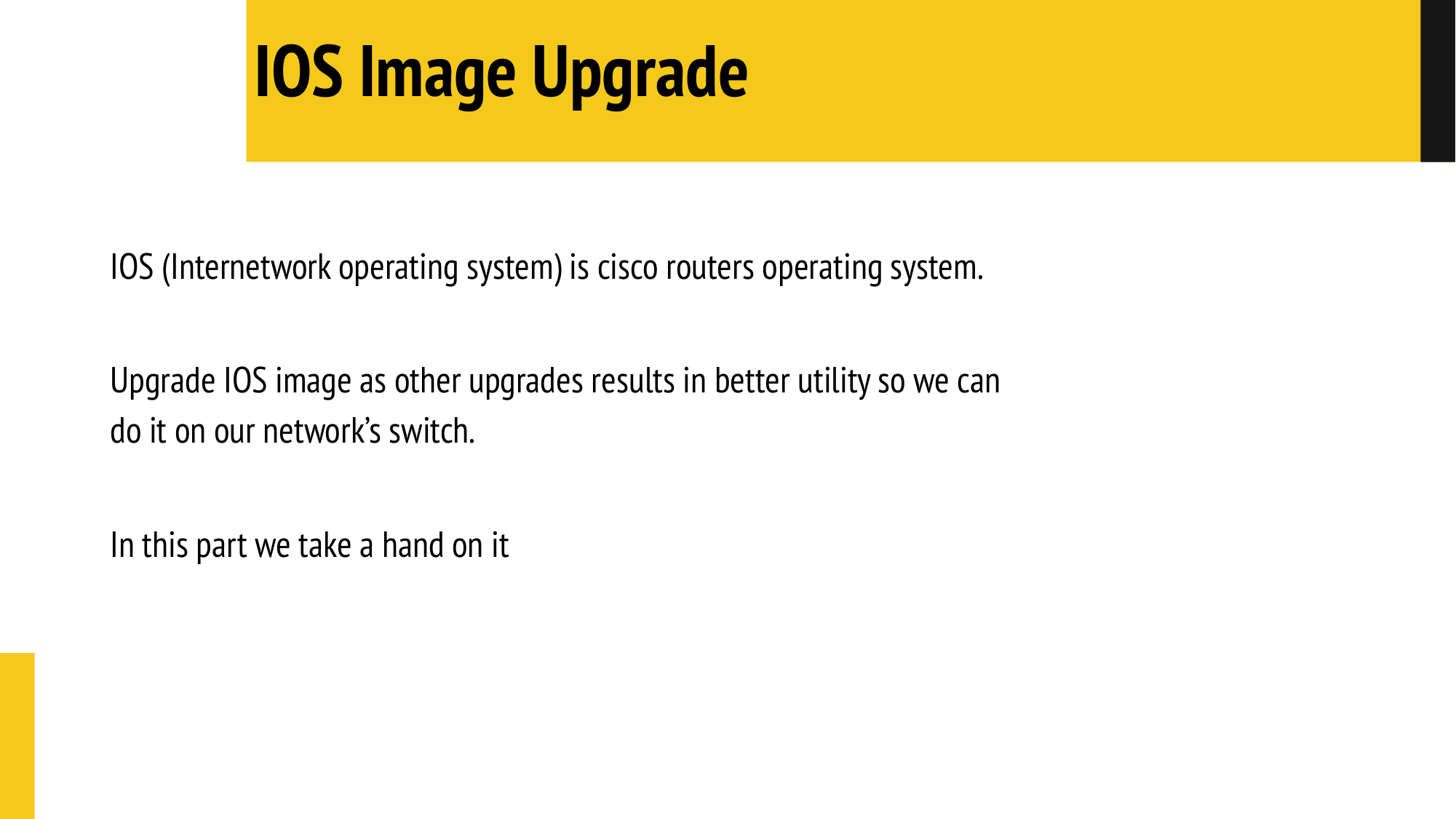

# IOS Image Upgrade
IOS (Internetwork operating system) is cisco routers operating system.
Upgrade IOS image as other upgrades results in better utility so we can do it on our network’s switch.
In this part we take a hand on it